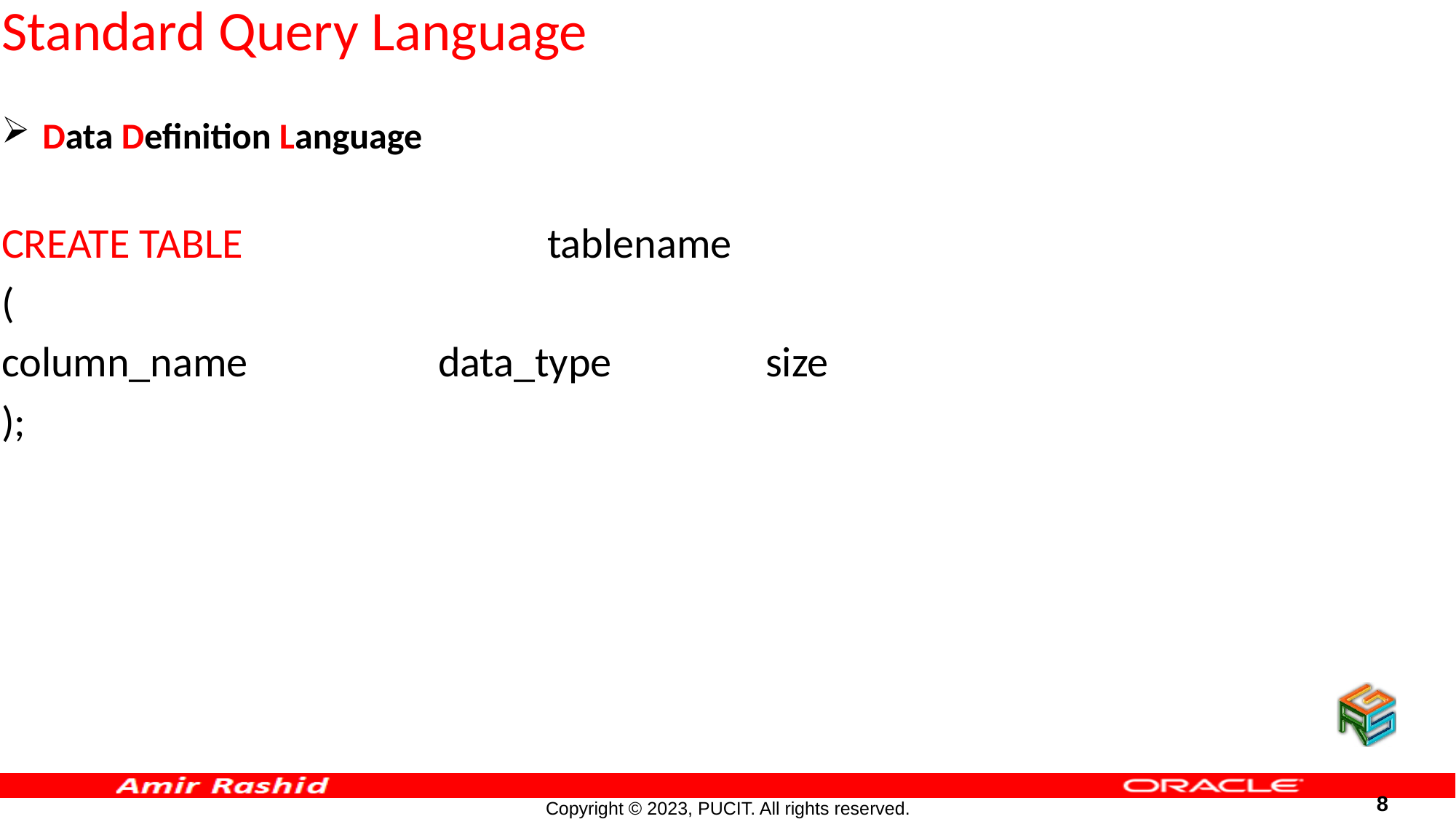

# Standard Query Language
Data Definition Language

CREATE TABLE			tablename
(
column_name		data_type		size
);
8